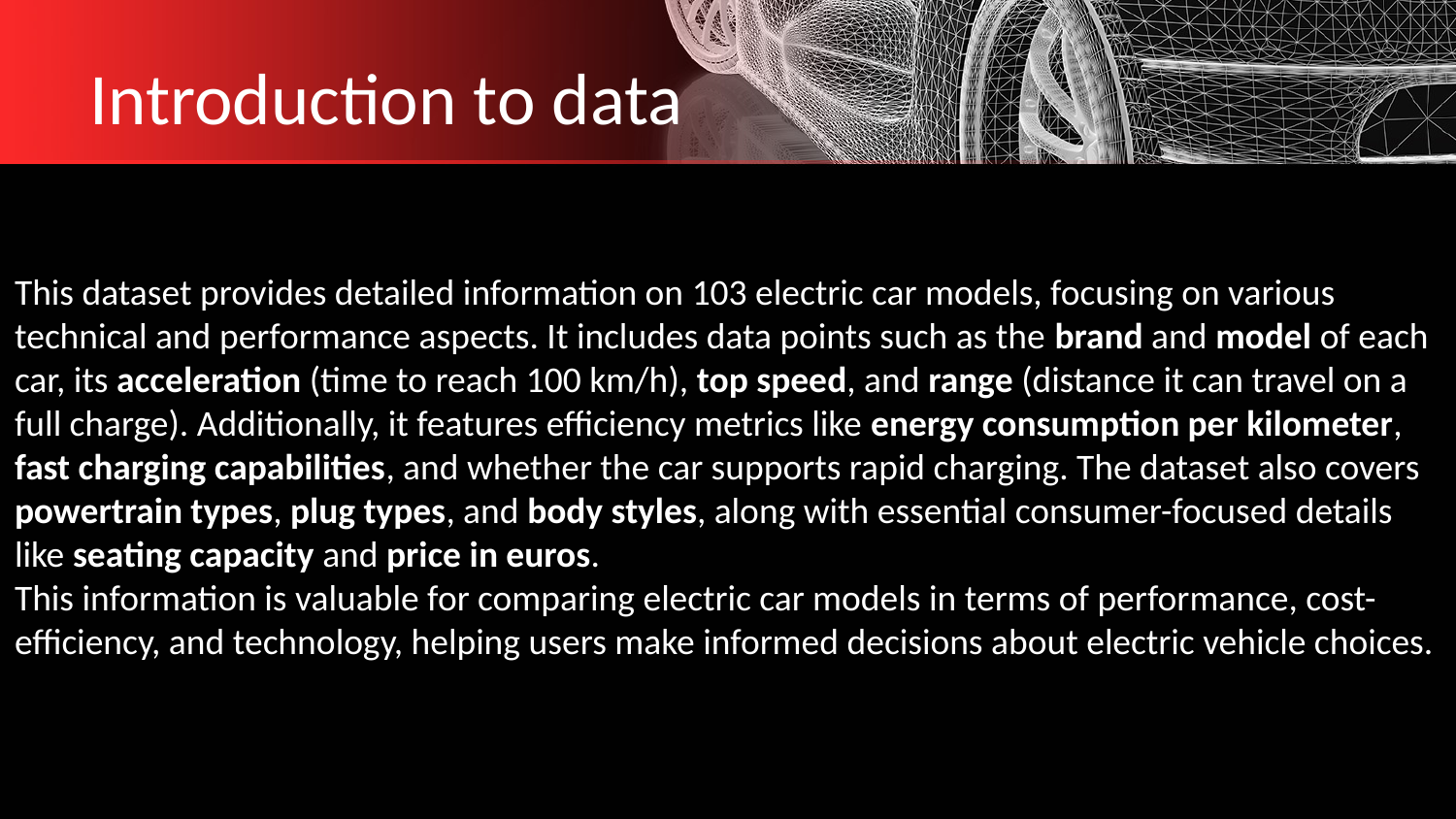

# Introduction to data

This dataset provides detailed information on 103 electric car models, focusing on various technical and performance aspects. It includes data points such as the brand and model of each car, its acceleration (time to reach 100 km/h), top speed, and range (distance it can travel on a full charge). Additionally, it features efficiency metrics like energy consumption per kilometer, fast charging capabilities, and whether the car supports rapid charging. The dataset also covers powertrain types, plug types, and body styles, along with essential consumer-focused details like seating capacity and price in euros.
This information is valuable for comparing electric car models in terms of performance, cost-efficiency, and technology, helping users make informed decisions about electric vehicle choices.